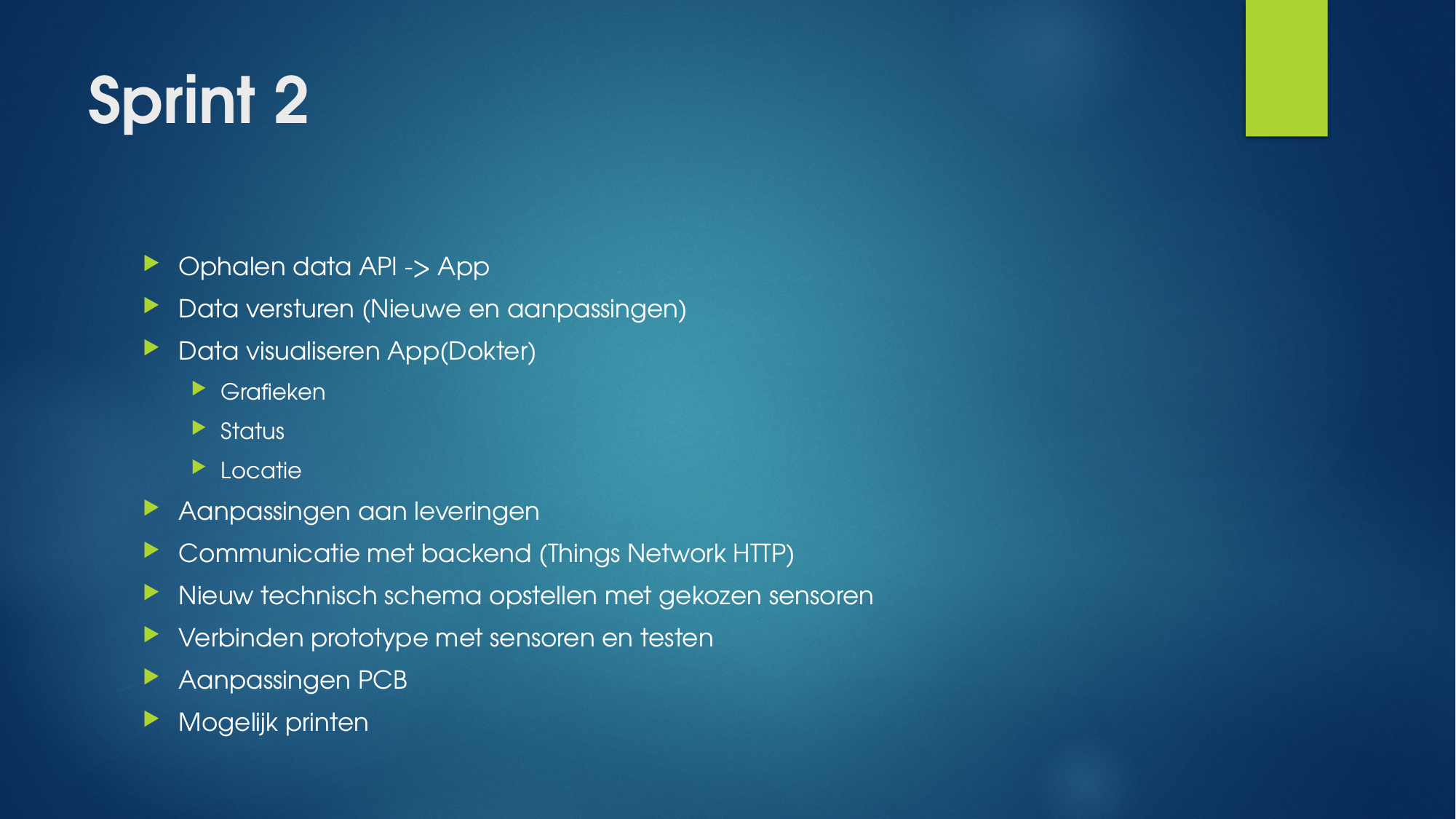

# Sprint 2
Ophalen data API -> App
Data versturen (Nieuwe en aanpassingen)
Data visualiseren App(Dokter)
Grafieken
Status
Locatie
Aanpassingen aan leveringen
Communicatie met backend (Things Network HTTP)
Nieuw technisch schema opstellen met gekozen sensoren
Verbinden prototype met sensoren en testen
Aanpassingen PCB
Mogelijk printen